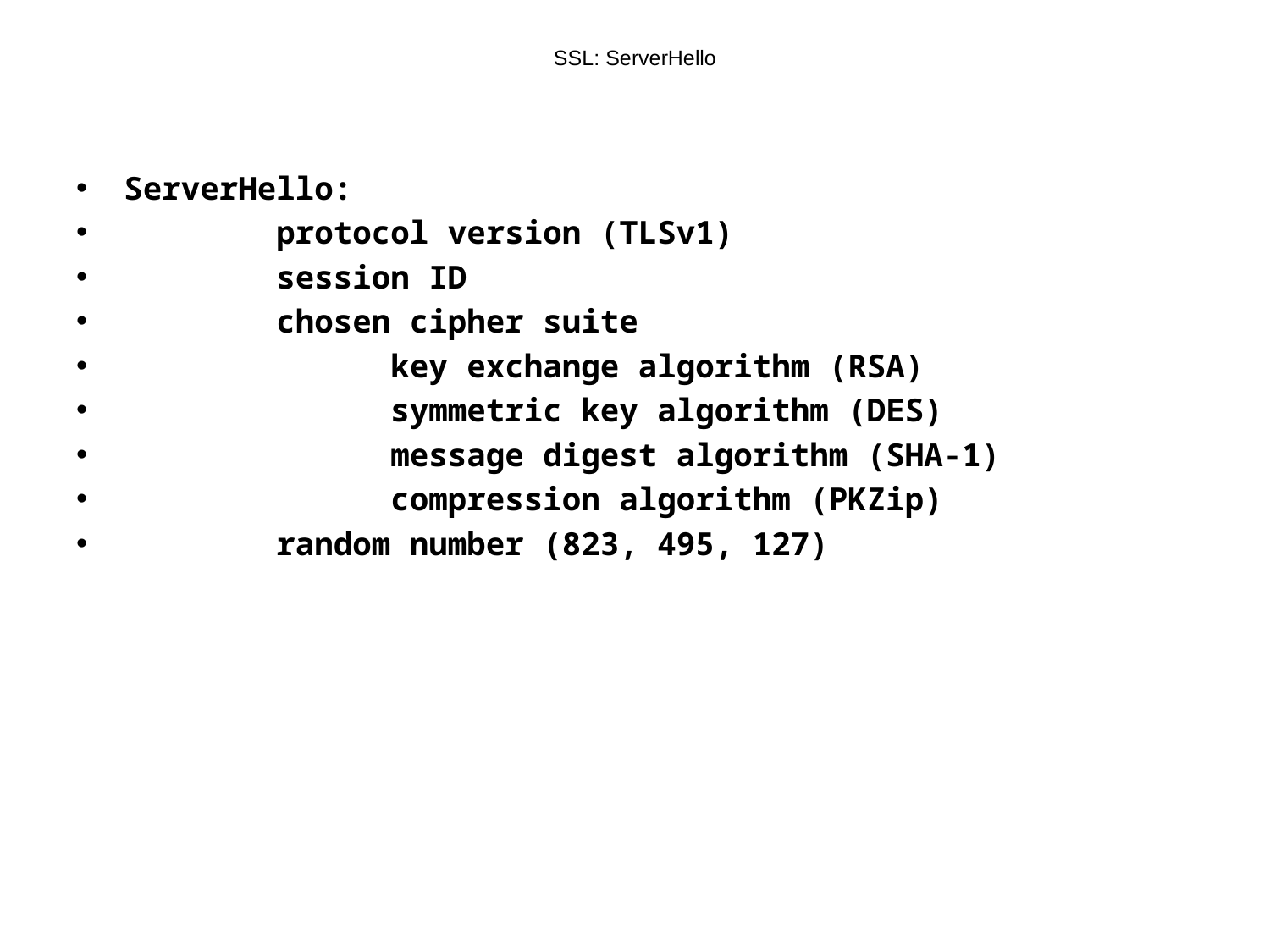

# SSL: ServerHello
ServerHello:
        protocol version (TLSv1)
        session ID
        chosen cipher suite
              key exchange algorithm (RSA)
              symmetric key algorithm (DES)
              message digest algorithm (SHA-1)
              compression algorithm (PKZip)
        random number (823, 495, 127)